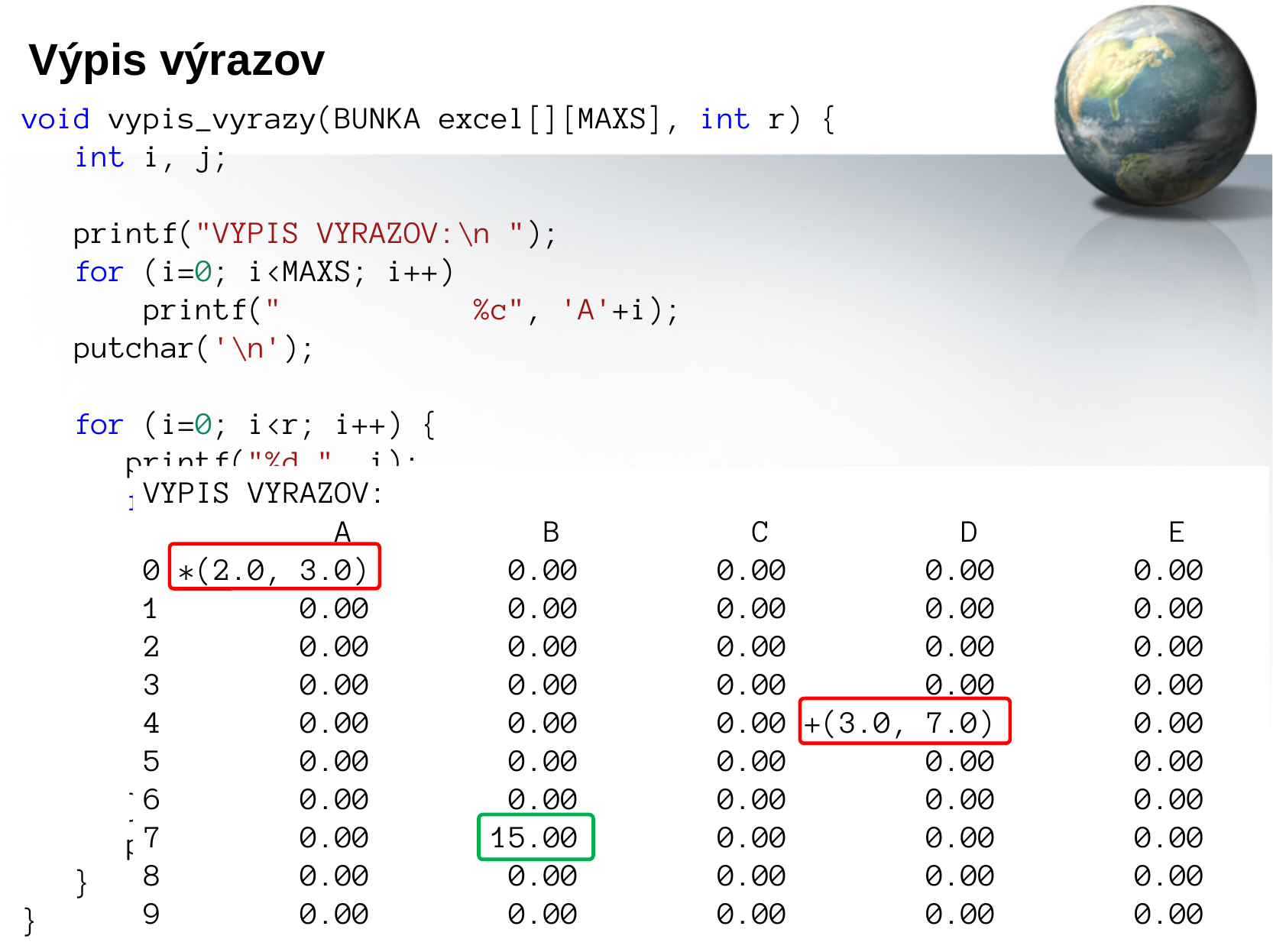

Výpis výrazov
void vypis_vyrazy(BUNKA excel[][MAXS], int r) {
   int i, j;
   printf("VYPIS VYRAZOV:\n ");
   for (i=0; i<MAXS; i++)
       printf("           %c", 'A'+i);
   putchar('\n');
   for (i=0; i<r; i++) {
      printf("%d ", i);
      for (j=0; j<MAXS; j++) {
         if(excel[i][j].typ == CIS)
            printf("%11.2f ", excel[i][j].hodnota.cislo);
         else
            printf("%c(%.1f, %.1f) ",
               excel[i][j].hodnota.vyraz.oper,
               excel[i][j].hodnota.vyraz.l_operand,
               excel[i][j].hodnota.vyraz.r_operand);
      }
      putchar('\n');
   }
}
VYPIS VYRAZOV:
           A           B           C           D           E
0 *(2.0, 3.0)        0.00        0.00        0.00        0.00
1        0.00        0.00        0.00        0.00        0.00
2        0.00        0.00        0.00        0.00        0.00
3        0.00        0.00        0.00        0.00        0.00
4        0.00        0.00        0.00 +(3.0, 7.0)        0.00
5        0.00        0.00        0.00        0.00        0.00
6        0.00        0.00        0.00        0.00        0.00
7        0.00       15.00        0.00        0.00        0.00
8        0.00        0.00        0.00        0.00        0.00
9        0.00        0.00        0.00        0.00        0.00